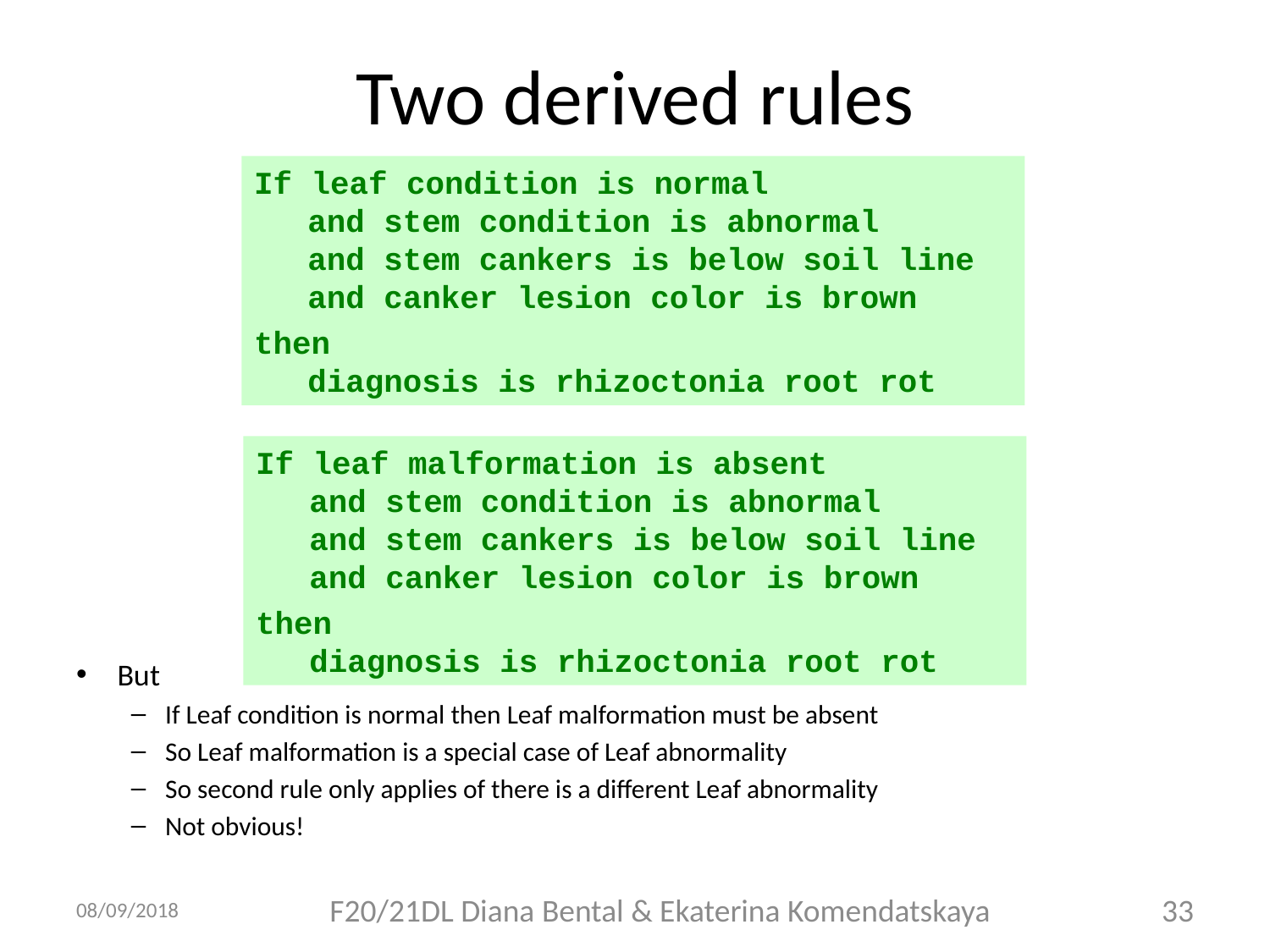

# Two derived rules
If leaf condition is normal
and stem condition is abnormal
and stem cankers is below soil line
and canker lesion color is brown
then
diagnosis is rhizoctonia root rot

But
If Leaf condition is normal then Leaf malformation must be absent
So Leaf malformation is a special case of Leaf abnormality
So second rule only applies of there is a different Leaf abnormality
Not obvious!
If leaf malformation is absent
and stem condition is abnormal
and stem cankers is below soil line
and canker lesion color is brown
then
diagnosis is rhizoctonia root rot

08/09/2018
F20/21DL Diana Bental & Ekaterina Komendatskaya
33